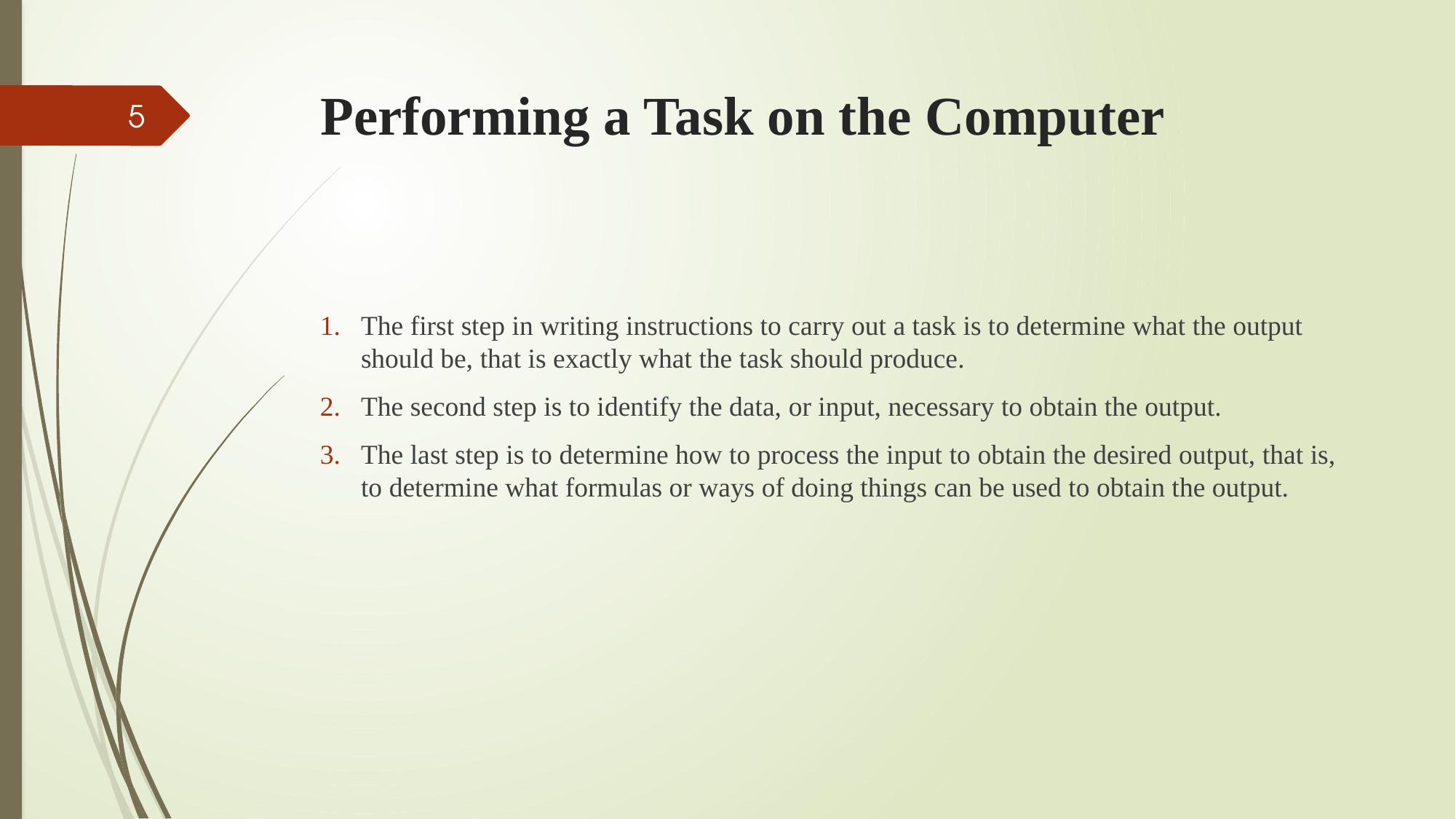

# Performing a Task on the Computer
5

The first step in writing instructions to carry out a task is to determine what the output should be, that is exactly what the task should produce.
The second step is to identify the data, or input, necessary to obtain the output.
The last step is to determine how to process the input to obtain the desired output, that is, to determine what formulas or ways of doing things can be used to obtain the output.